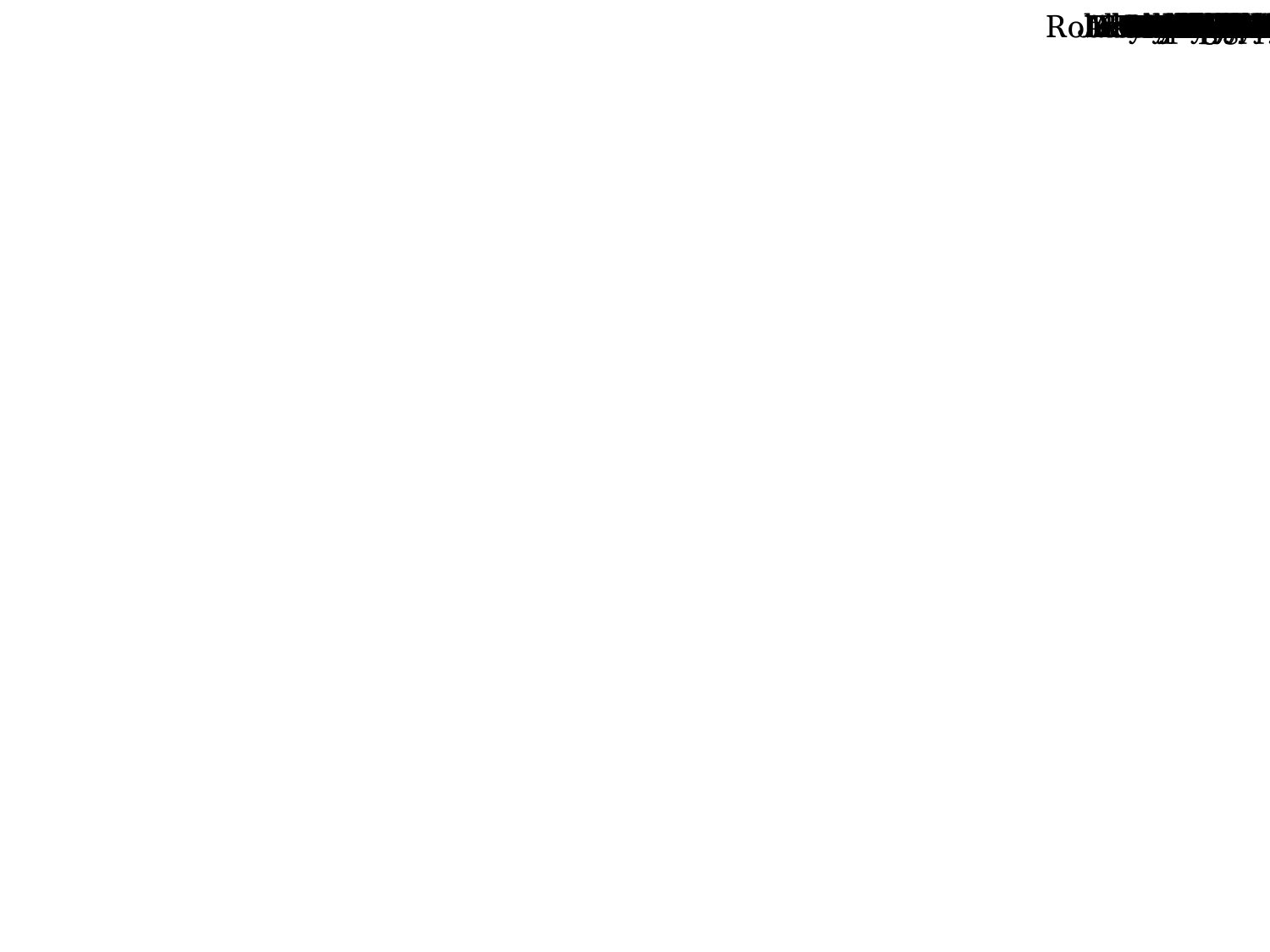

Roberts Francisco Liriano  Pena
Juliette A. GarcÃ­a-RomÃ¡n
Alexandra Deane Peterson
Derek Christopher Harper
Kayla Brooke Huntington
Abena Amponsa Kwakwa
Erin Elizabeth Bernstein
Brittani Nicole Hudson
Taylor Jade Gallagher
Carina Joy JohnKlein
Teddy Bobby Chattah
Stephanie  Anismatta
Kayla Vanessa Carter
Samantha  Stageman
Crystal N Molyneaux
Matthew Eli Samalin
Karishma D Vaswani
Aileen Ondina Battle
Taylor Christy Igneri
Thomas Dylan Kwan
Madelyn Joan Silber
Jenna Capri Saviano
Tzipora  Halberstam
Anindita  Chaudhuri
Georgette  Stillman
Mitchell R. Leysath
Emery Elaine Frick
Aaron Kiel Portnoy
Faariha N. Faheem
Adam J. Gladstone
Gabriella  Guzman
Bridget E. Lysaght
Jacqueline  Roiter
Jacqueline  Smith
William W. Maier
Bianca Jade Aceti
Melanie  DeJesus
Binh-An  Nguyen
Nalin  Beaumont
Emma  Harrison
Brisa Anna Pena
Thomas  Britton
Swathi  Ragulan
Jovana Ida Cruz
Jonathon X. Liu
Kathryn  Prozzo
Nicole  Mangels
Emily  Howarth
Courtney  Cross
Molly  St. Denis
Amanda  Haase
Christine J Cho
Michael  Marks
Laura E. Faraci
Madison  Perry
Shoshana  May
Devora  Panish
Amy M. Menes
Adam  Herbert
Jordan  Levine
Zariah  Mekile
Eleanore  Hall
Alicia  LaRose
Liza E. Pincus
Rachel  Levey
Megan  Heye
James  Gatta
Sheva  Weiss
Sam  Golden
Rabia  Khan
Max  Cohen
Dina  Siegel